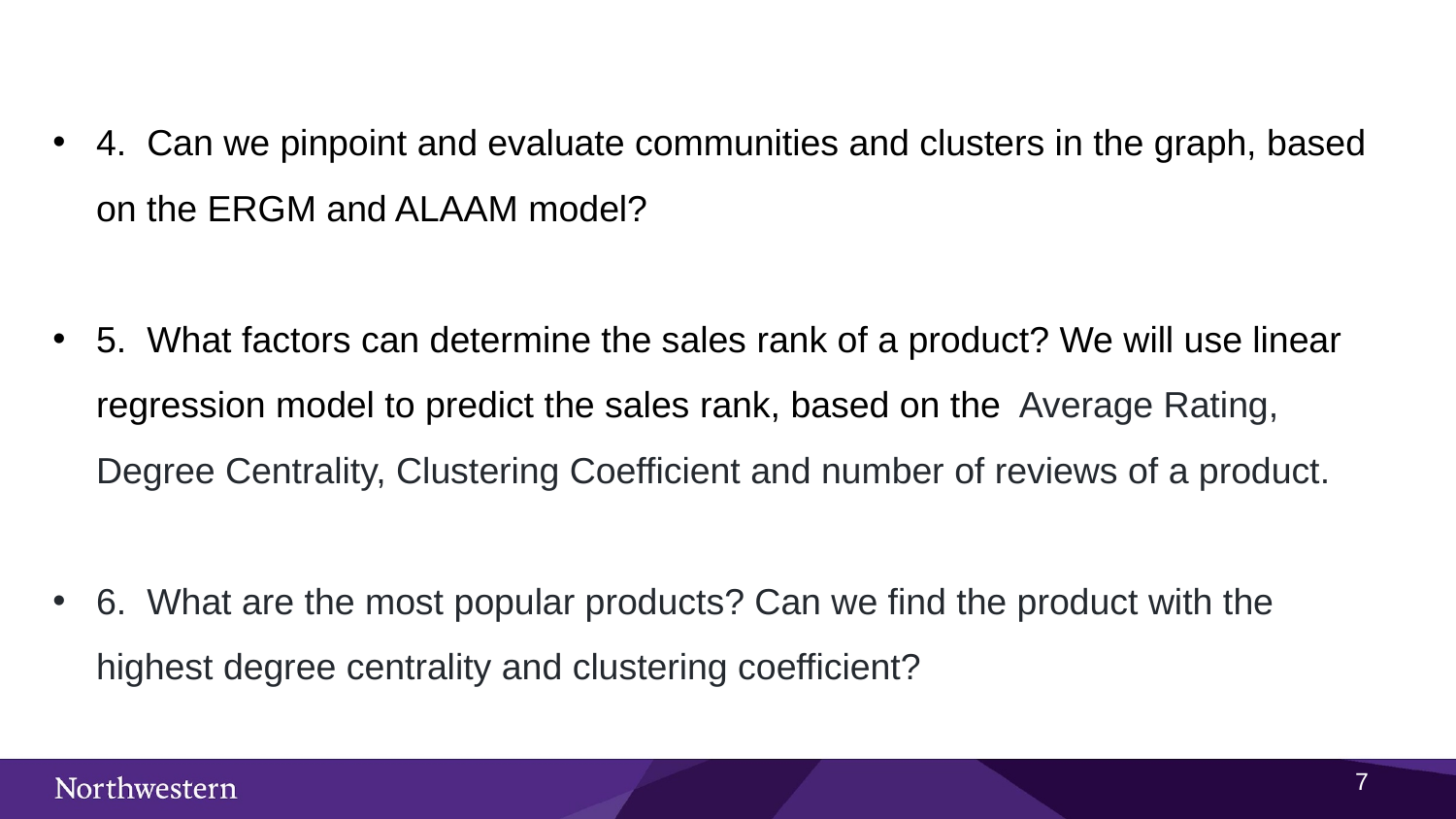

4.  Can we pinpoint and evaluate communities and clusters in the graph, based on the ERGM and ALAAM model?

5.  What factors can determine the sales rank of a product? We will use linear regression model to predict the sales rank, based on the  Average Rating, Degree Centrality, Clustering Coefficient and number of reviews of a product.

6.  What are the most popular products? Can we find the product with the highest degree centrality and clustering coefficient?
7